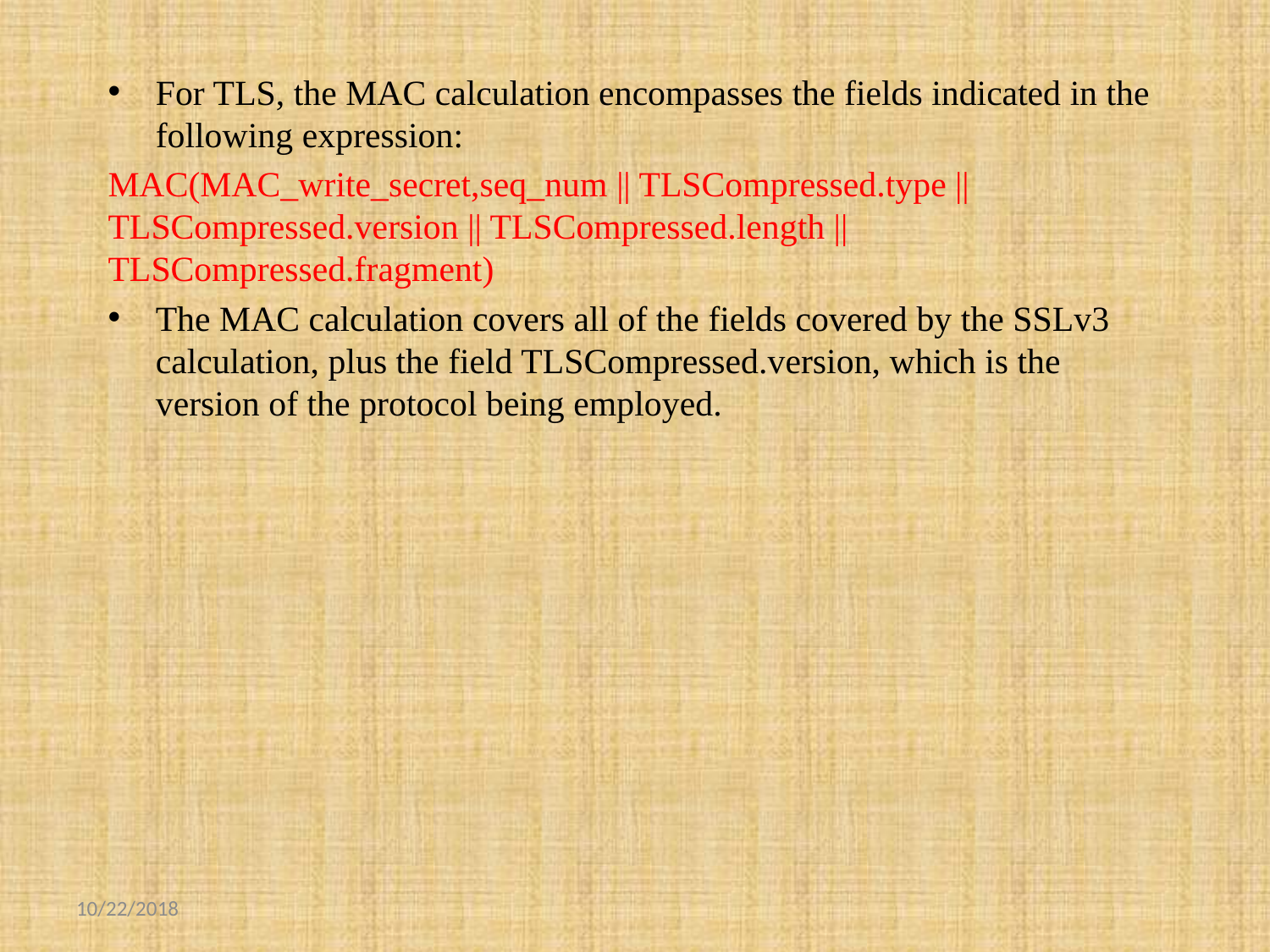

For TLS, the MAC calculation encompasses the fields indicated in the following expression:
MAC(MAC_write_secret,seq_num || TLSCompressed.type || TLSCompressed.version || TLSCompressed.length || TLSCompressed.fragment)
The MAC calculation covers all of the fields covered by the SSLv3 calculation, plus the field TLSCompressed.version, which is the version of the protocol being employed.

10/22/2018